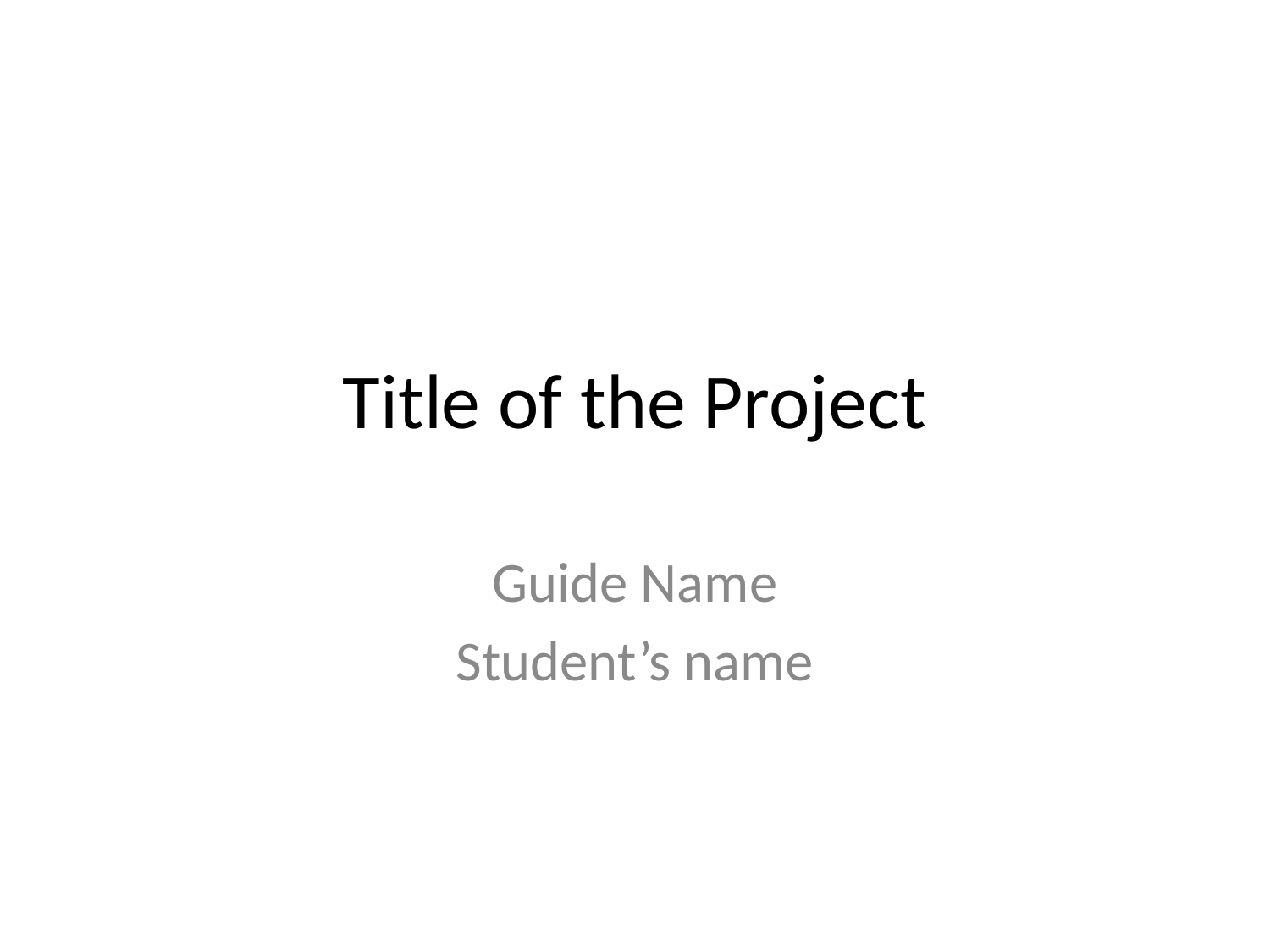

# Title of the Project
Guide Name
Student’s name